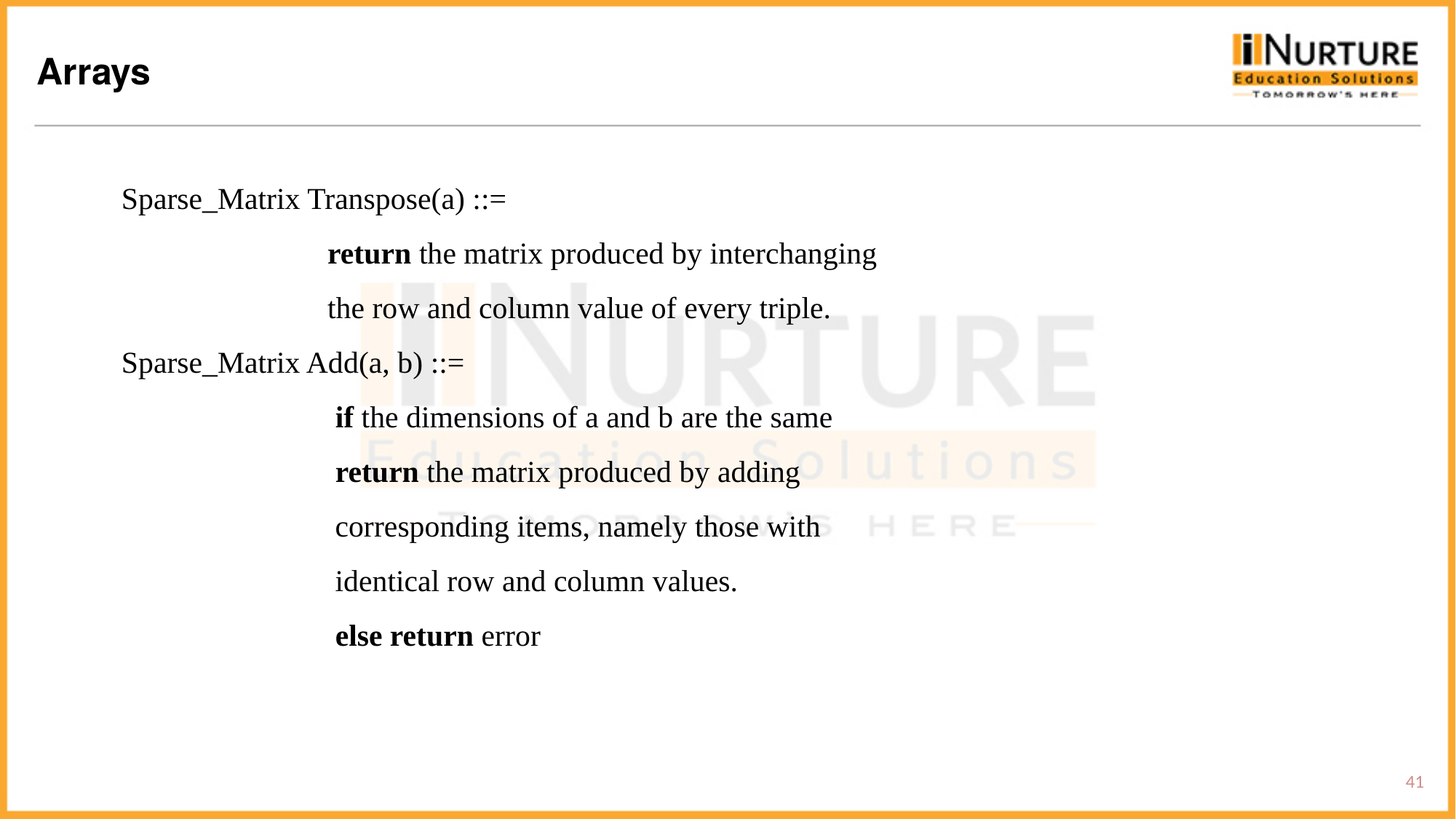

Arrays
Sparse_Matrix Transpose(a) ::=
                           return the matrix produced by interchanging
                           the row and column value of every triple.
Sparse_Matrix Add(a, b) ::=
                            if the dimensions of a and b are the same
                            return the matrix produced by adding
                            corresponding items, namely those with
                            identical row and column values.
                            else return error
41